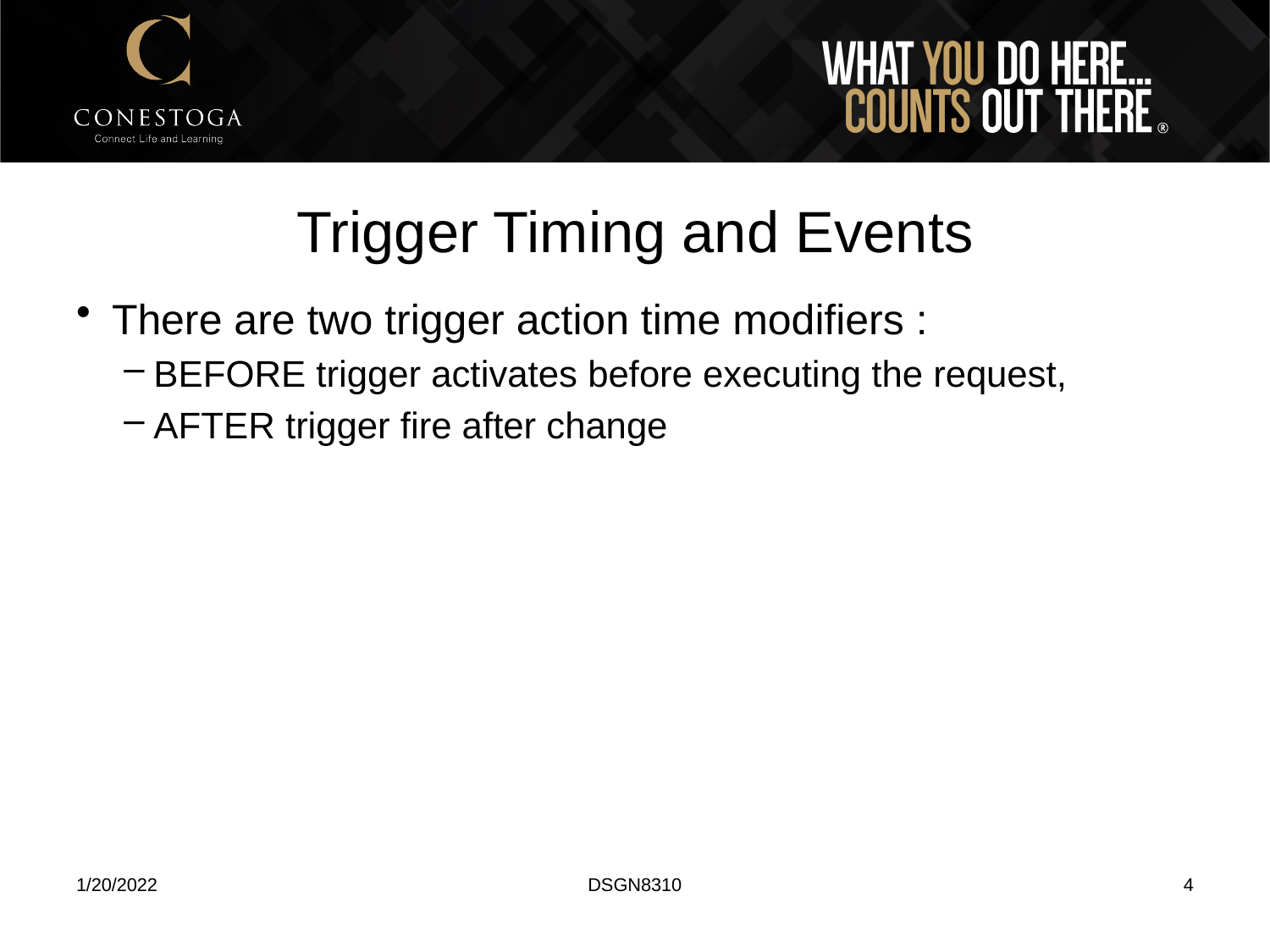

# Trigger Timing and Events
There are two trigger action time modifiers :
BEFORE trigger activates before executing the request,
AFTER trigger fire after change

1/20/2022
DSGN8310
4